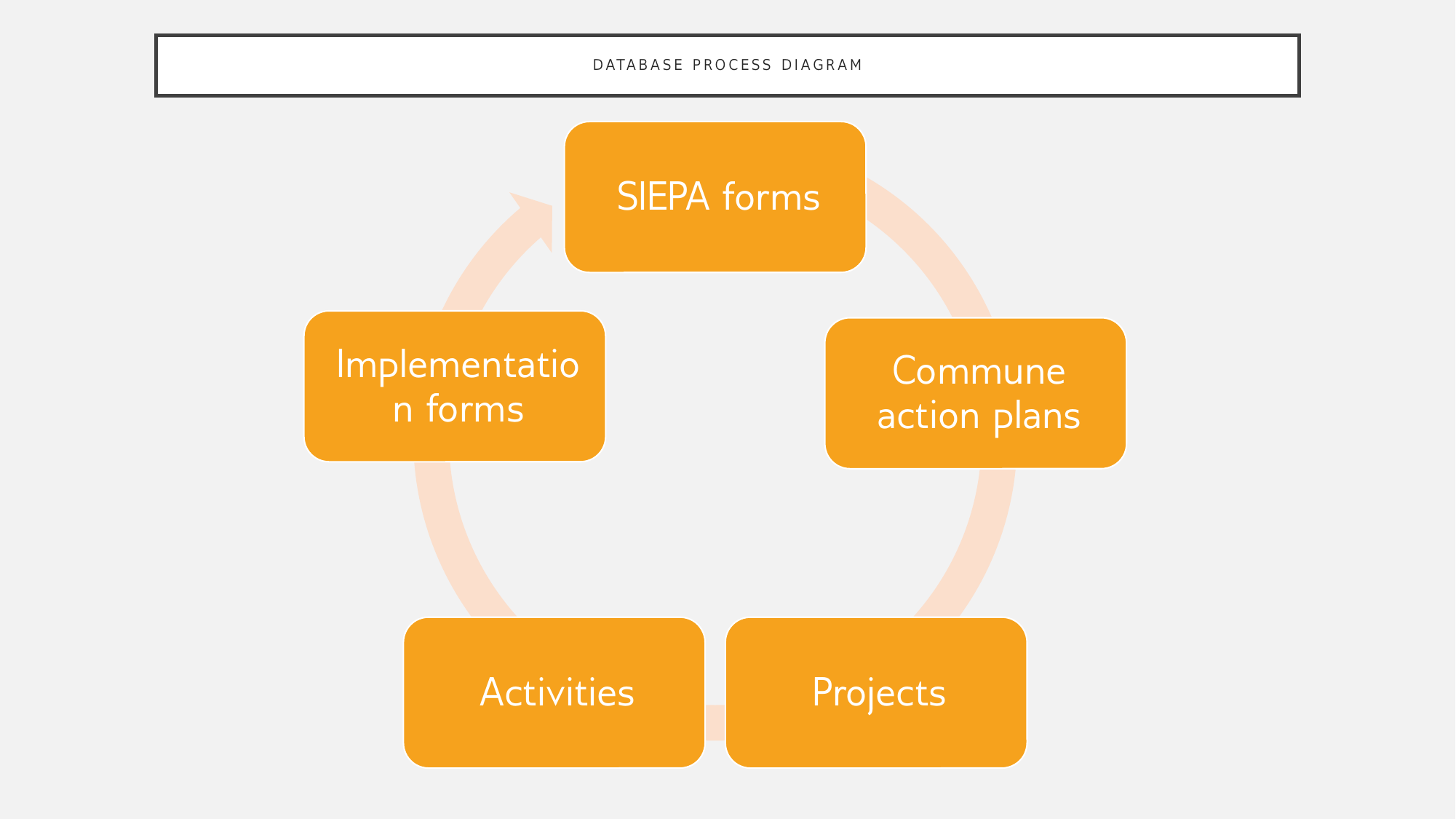

# Database Process diagram
SIEPA forms
Commune action plans
Projects
Activities
Implementation forms